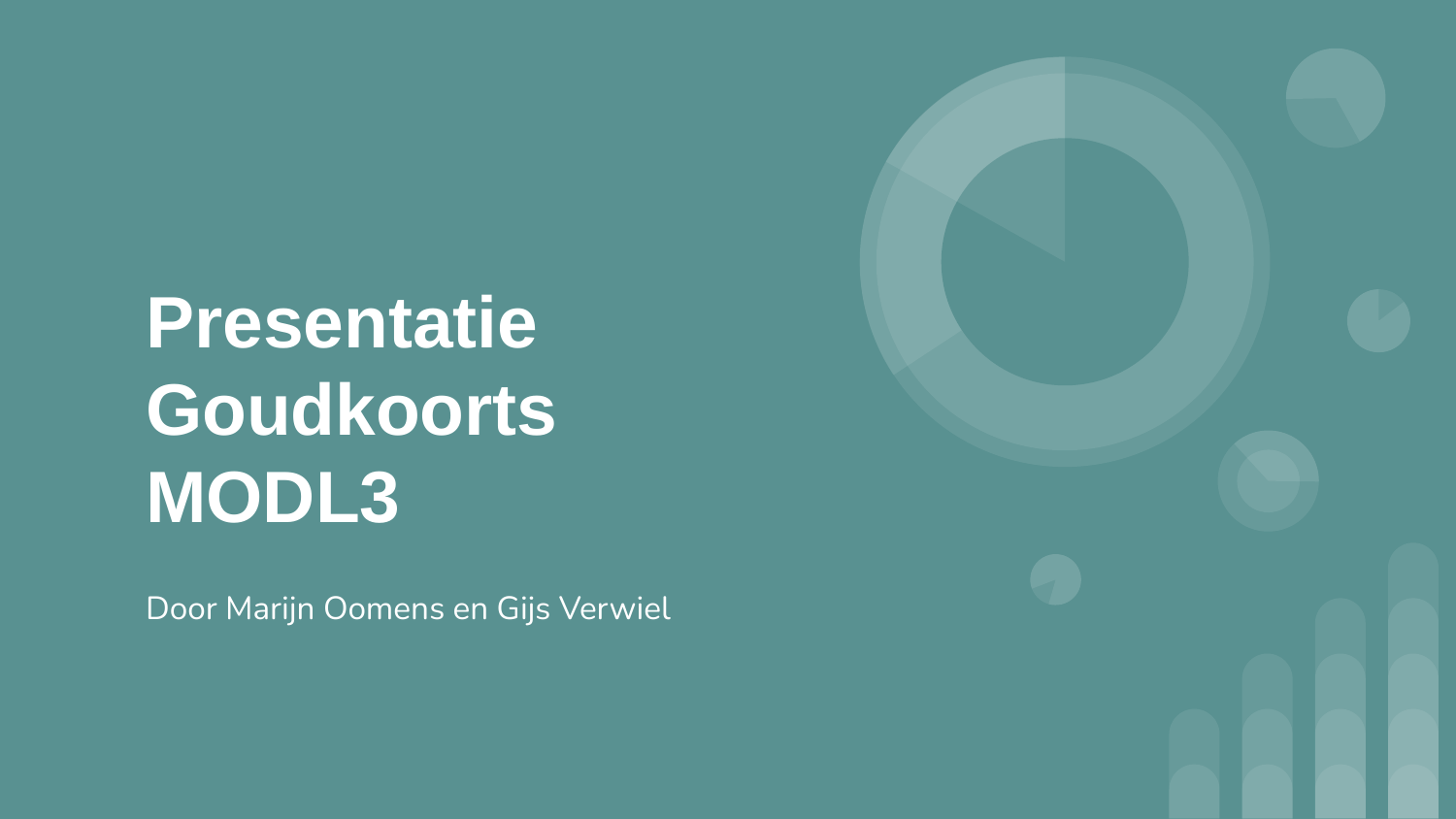

# Presentatie Goudkoorts MODL3
Door Marijn Oomens en Gijs Verwiel